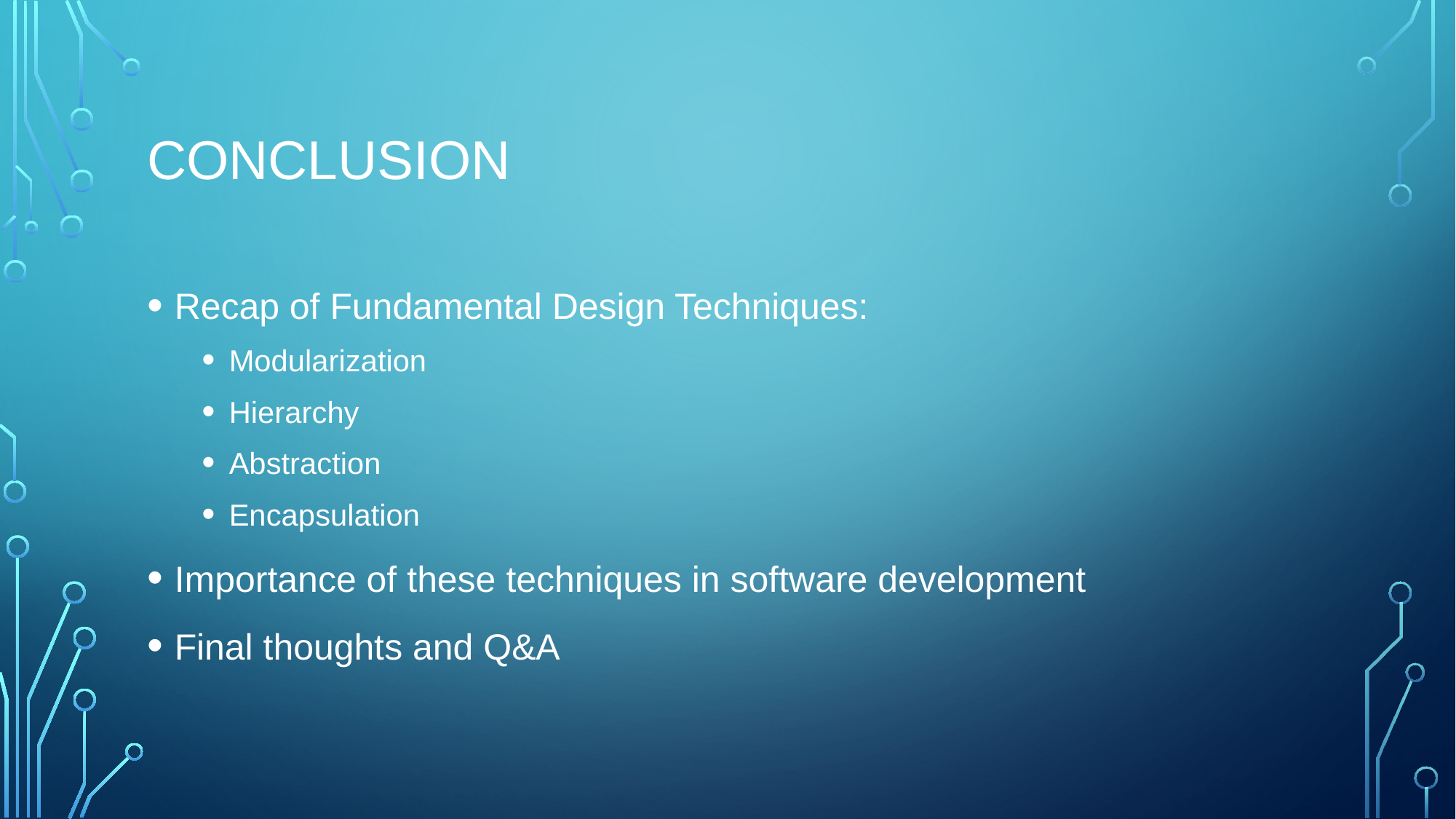

# Conclusion
Recap of Fundamental Design Techniques:
Modularization
Hierarchy
Abstraction
Encapsulation
Importance of these techniques in software development
Final thoughts and Q&A